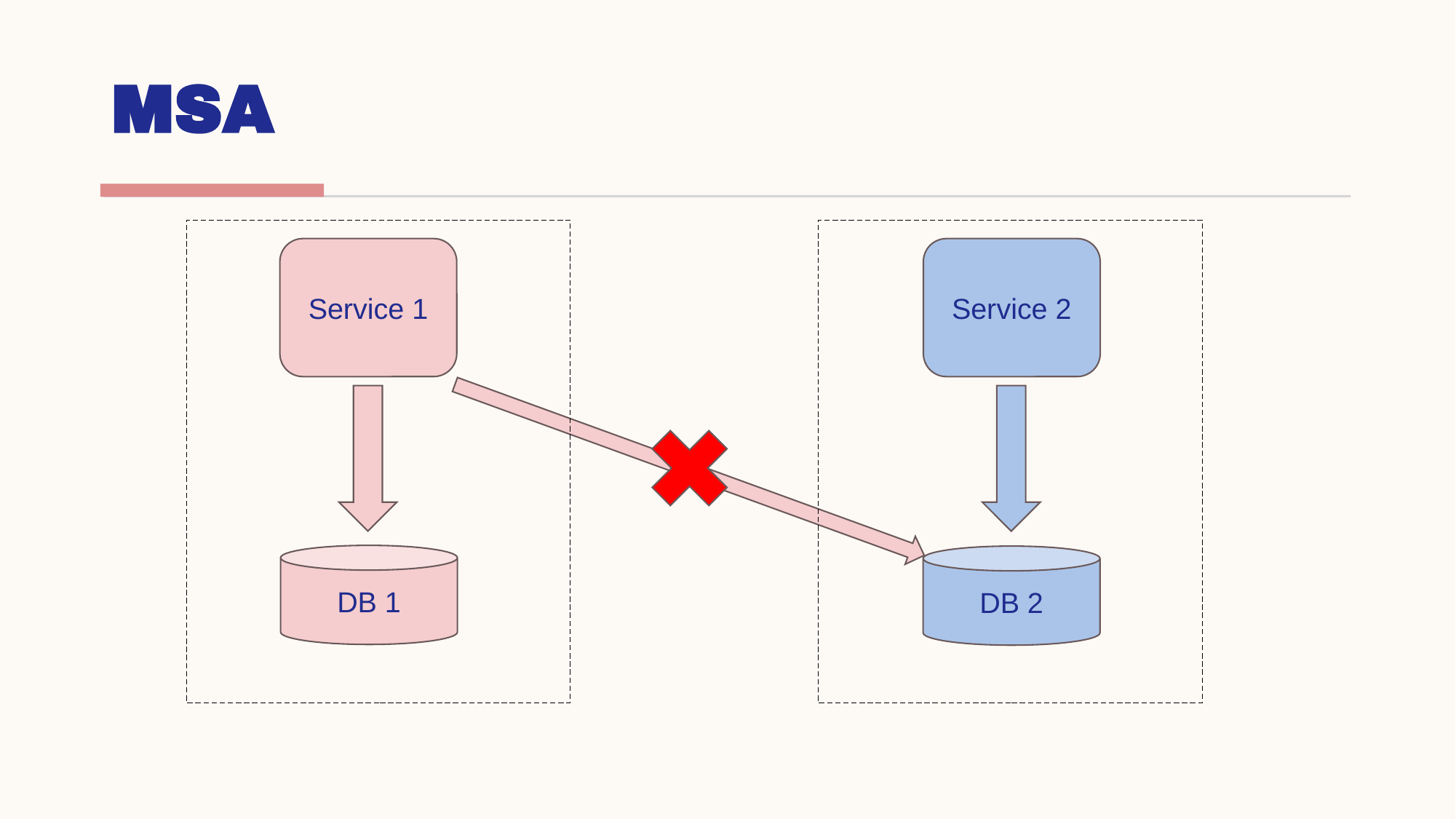

# MSA

Service 1
Service 2

DB 1
DB 2